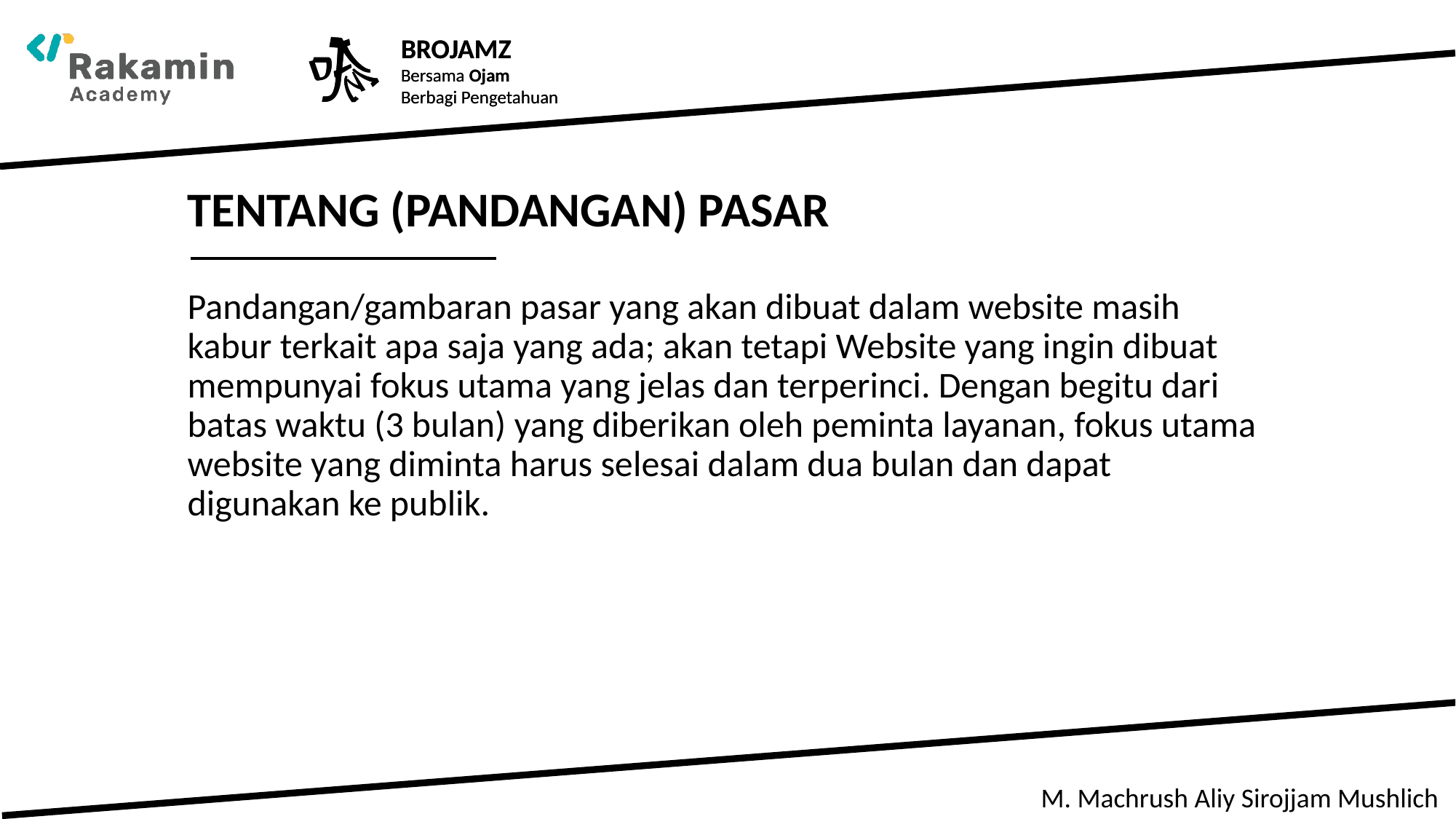

TENTANG (PANDANGAN) PASAR
Pandangan/gambaran pasar yang akan dibuat dalam website masih kabur terkait apa saja yang ada; akan tetapi Website yang ingin dibuat mempunyai fokus utama yang jelas dan terperinci. Dengan begitu dari batas waktu (3 bulan) yang diberikan oleh peminta layanan, fokus utama website yang diminta harus selesai dalam dua bulan dan dapat digunakan ke publik.